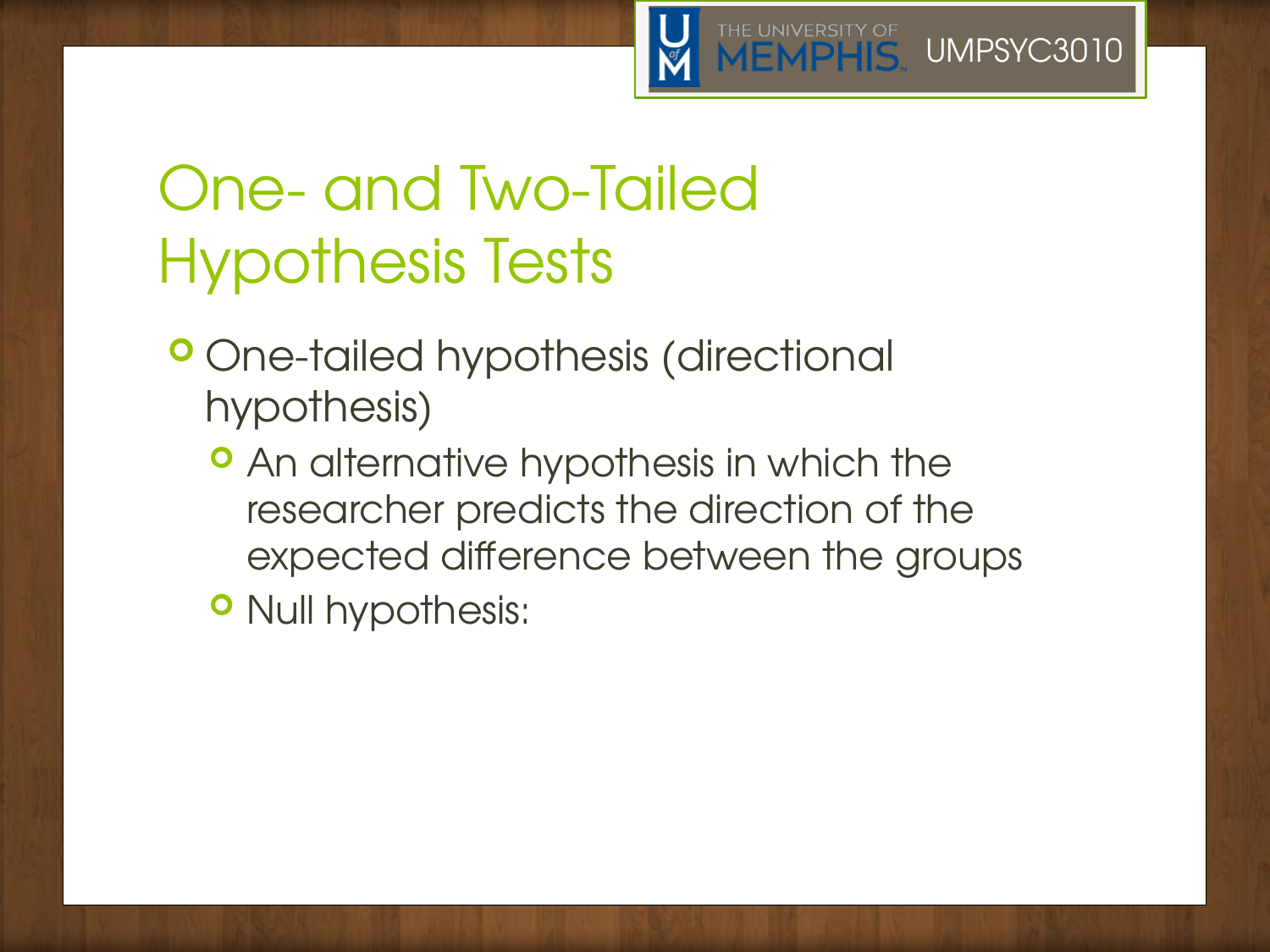

# One- and Two-Tailed Hypothesis Tests
One-tailed hypothesis (directional hypothesis)
An alternative hypothesis in which the researcher predicts the direction of the expected difference between the groups
Null hypothesis: